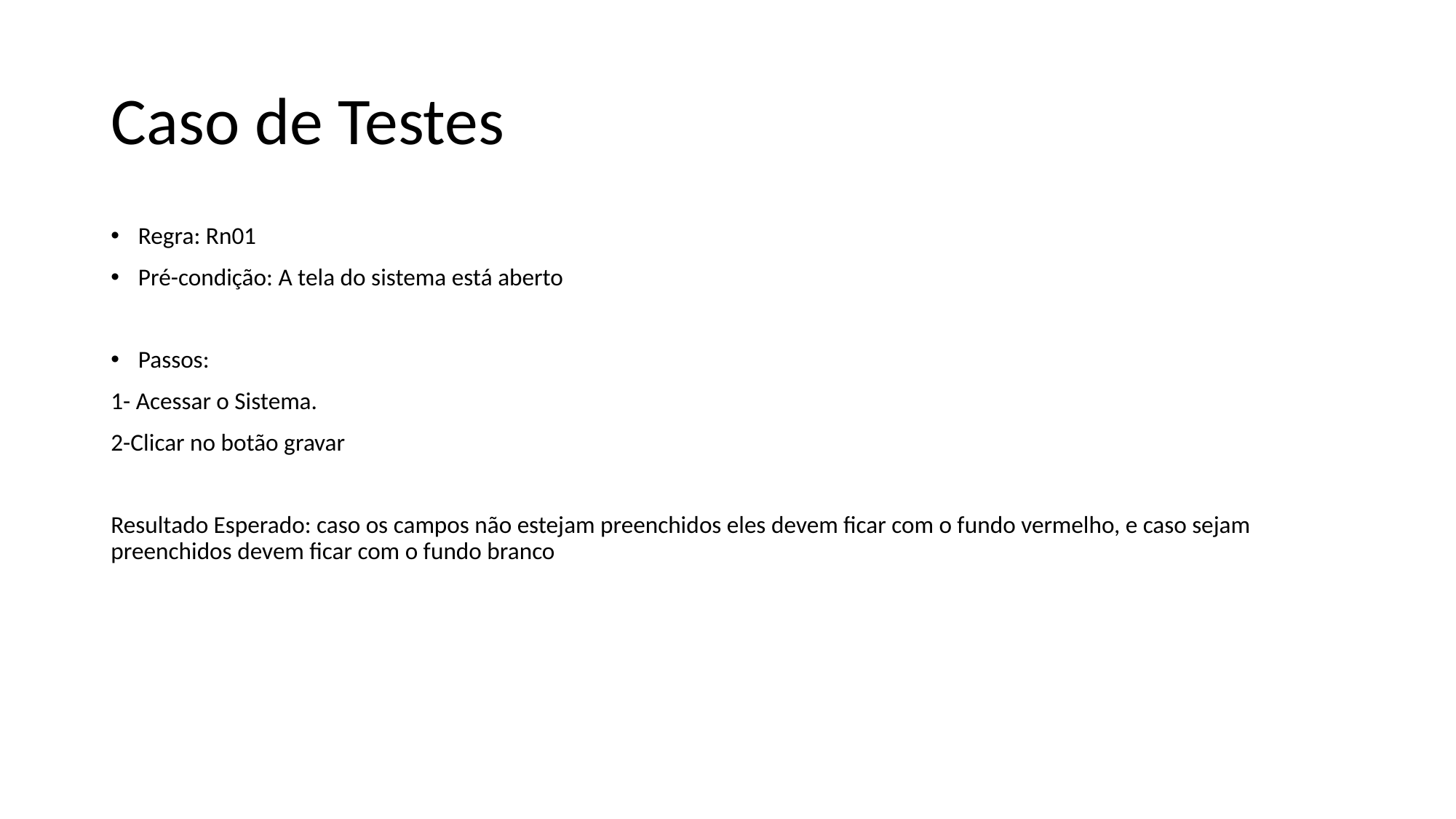

# Caso de Testes
Regra: Rn01
Pré-condição: A tela do sistema está aberto

Passos:
1- Acessar o Sistema.
2-Clicar no botão gravar

Resultado Esperado: caso os campos não estejam preenchidos eles devem ficar com o fundo vermelho, e caso sejam preenchidos devem ficar com o fundo branco